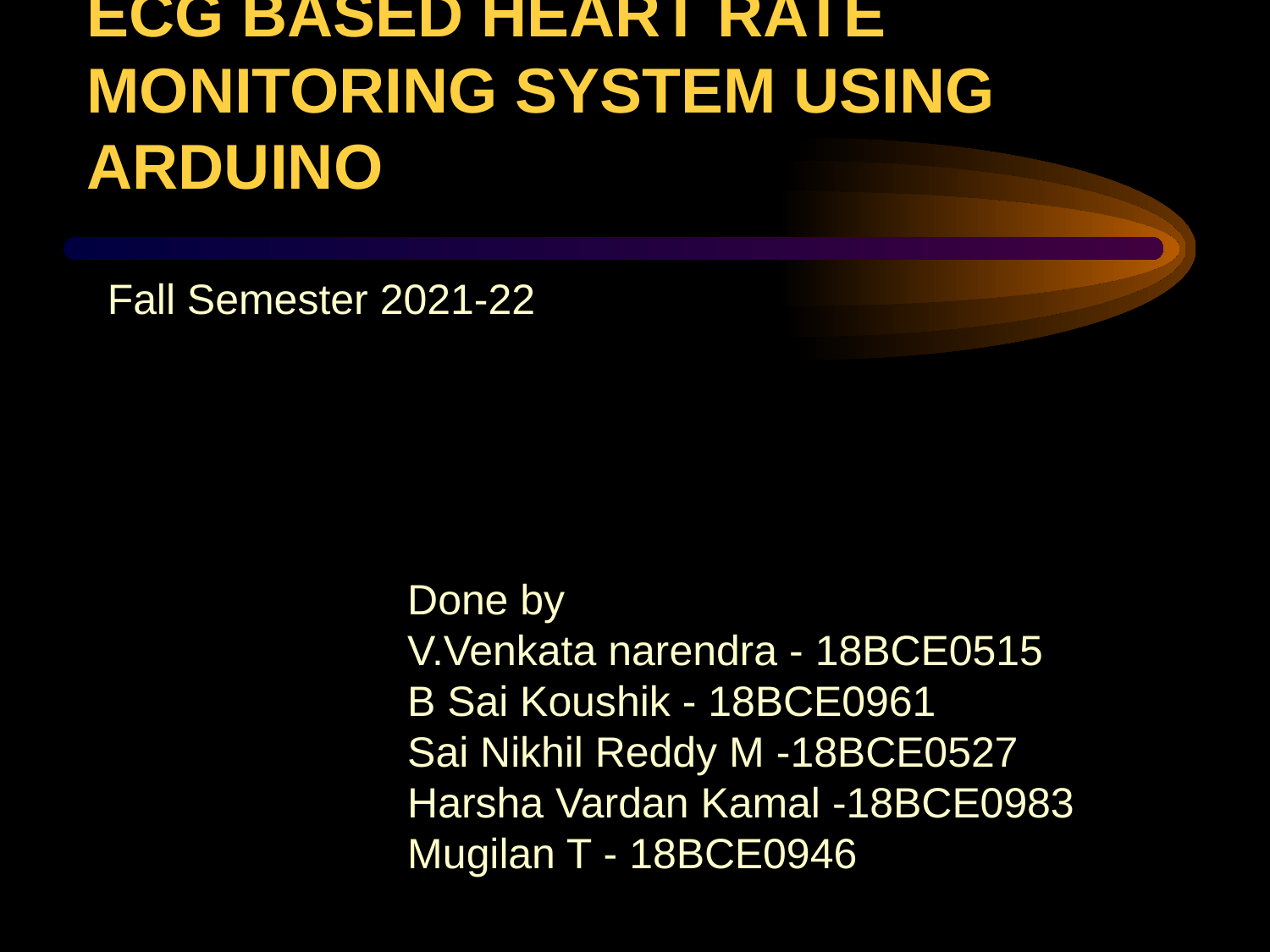

# ECG BASED HEART RATE MONITORING SYSTEM USING ARDUINO
Fall Semester 2021-22
Done by
V.Venkata narendra - 18BCE0515
B Sai Koushik - 18BCE0961
Sai Nikhil Reddy M -18BCE0527
Harsha Vardan Kamal -18BCE0983
Mugilan T - 18BCE0946
2